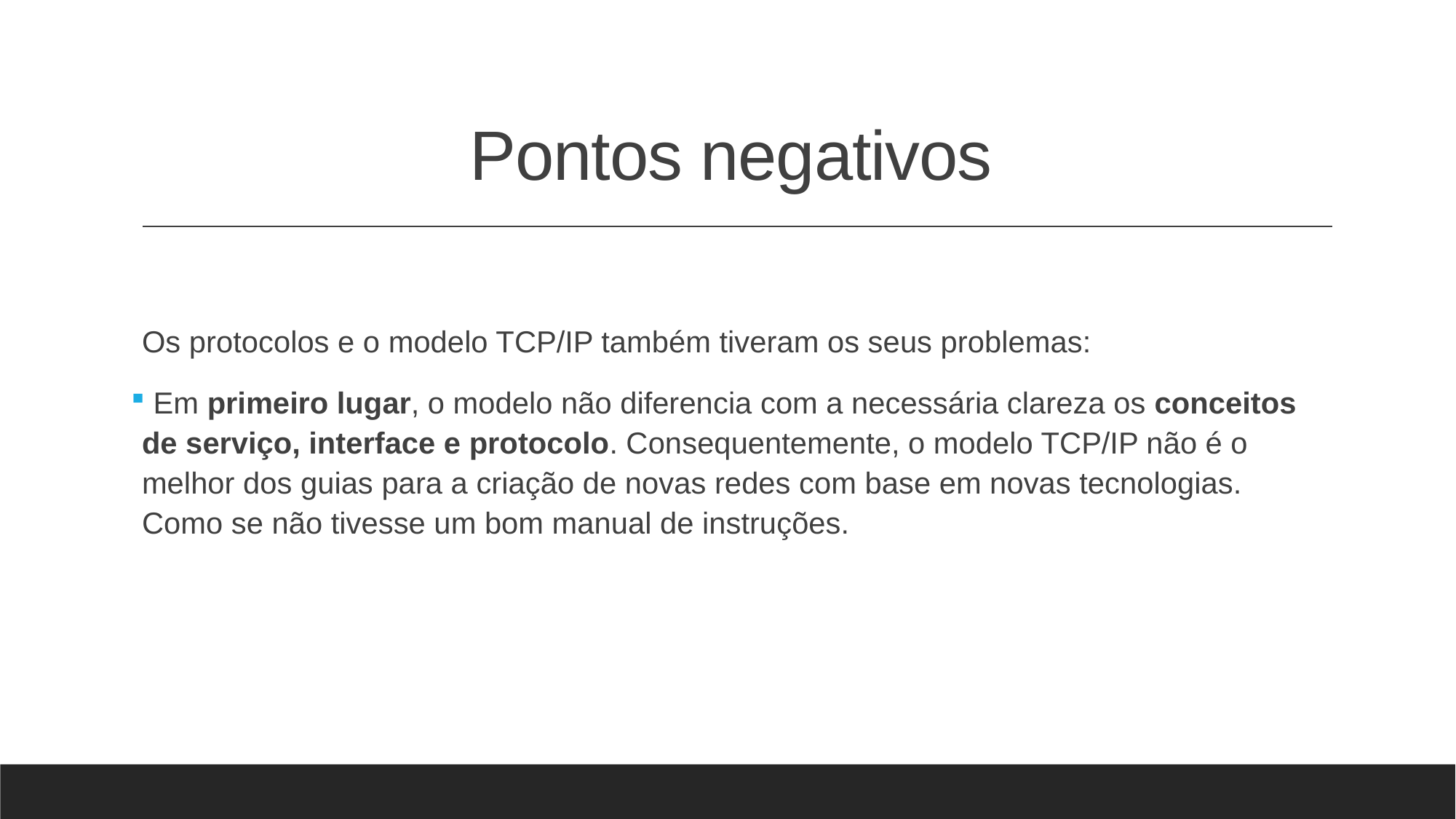

# Pontos negativos
Os protocolos e o modelo TCP/IP também tiveram os seus problemas:
 Em primeiro lugar, o modelo não diferencia com a necessária clareza os conceitos de serviço, interface e protocolo. Consequentemente, o modelo TCP/IP não é o melhor dos guias para a criação de novas redes com base em novas tecnologias. Como se não tivesse um bom manual de instruções.